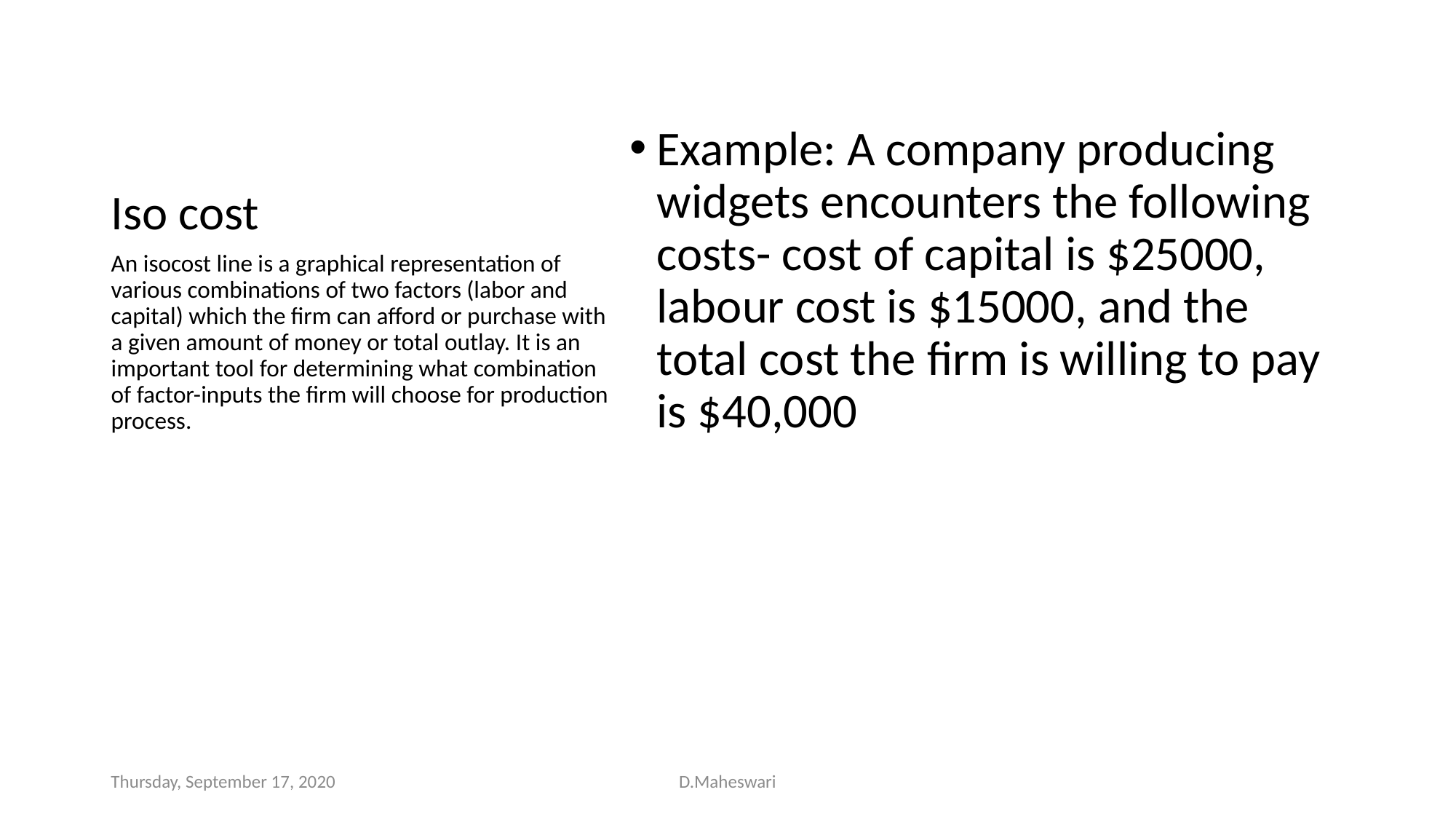

# Iso cost
Example: A company producing widgets encounters the following costs- cost of capital is $25000, labour cost is $15000, and the total cost the firm is willing to pay is $40,000
An isocost line is a graphical representation of various combinations of two factors (labor and capital) which the firm can afford or purchase with a given amount of money or total outlay. It is an important tool for determining what combination of factor-inputs the firm will choose for production process.
Thursday, September 17, 2020
D.Maheswari